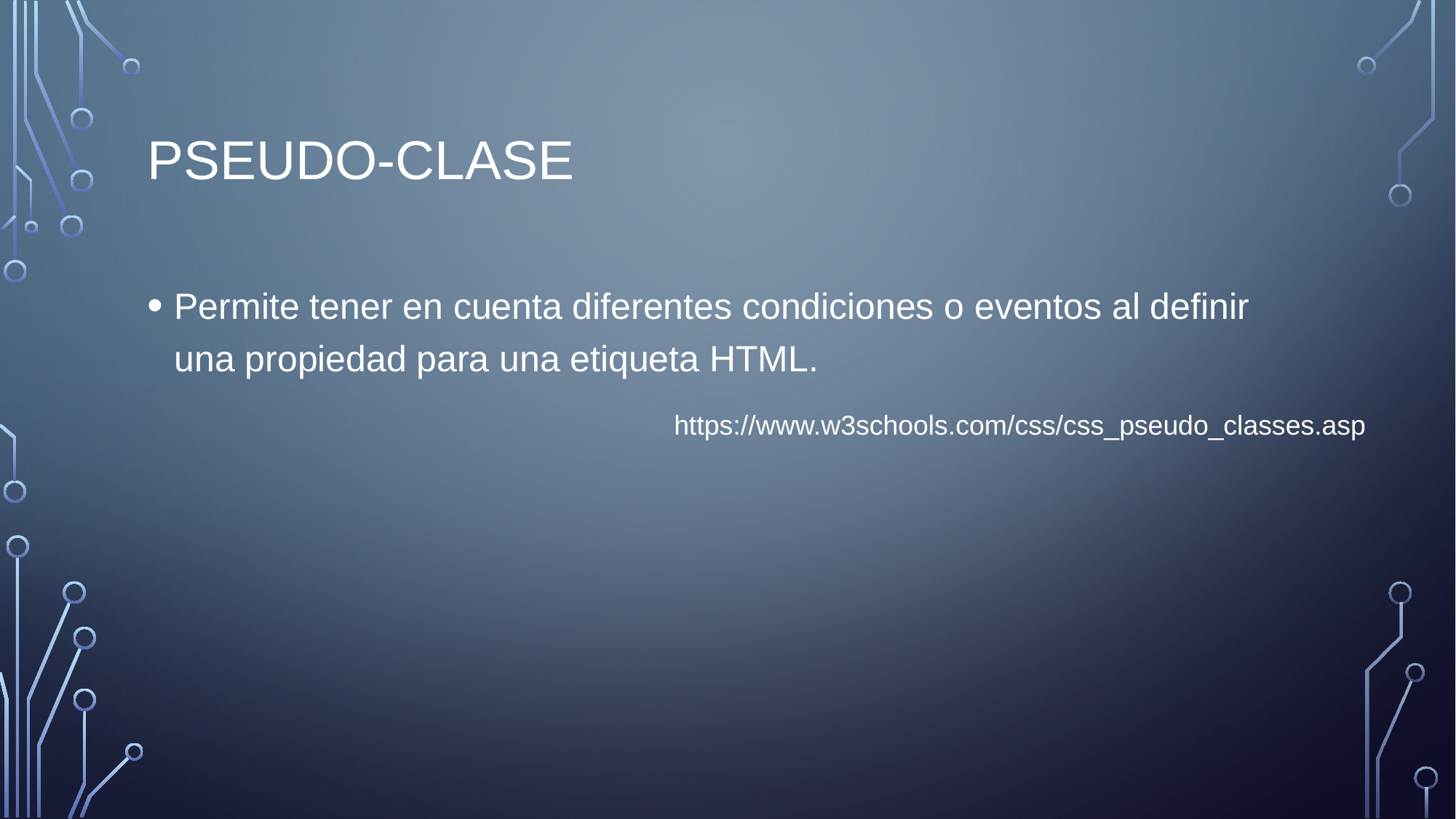

# pseudo-clase
Permite tener en cuenta diferentes condiciones o eventos al definir una propiedad para una etiqueta HTML.
https://www.w3schools.com/css/css_pseudo_classes.asp